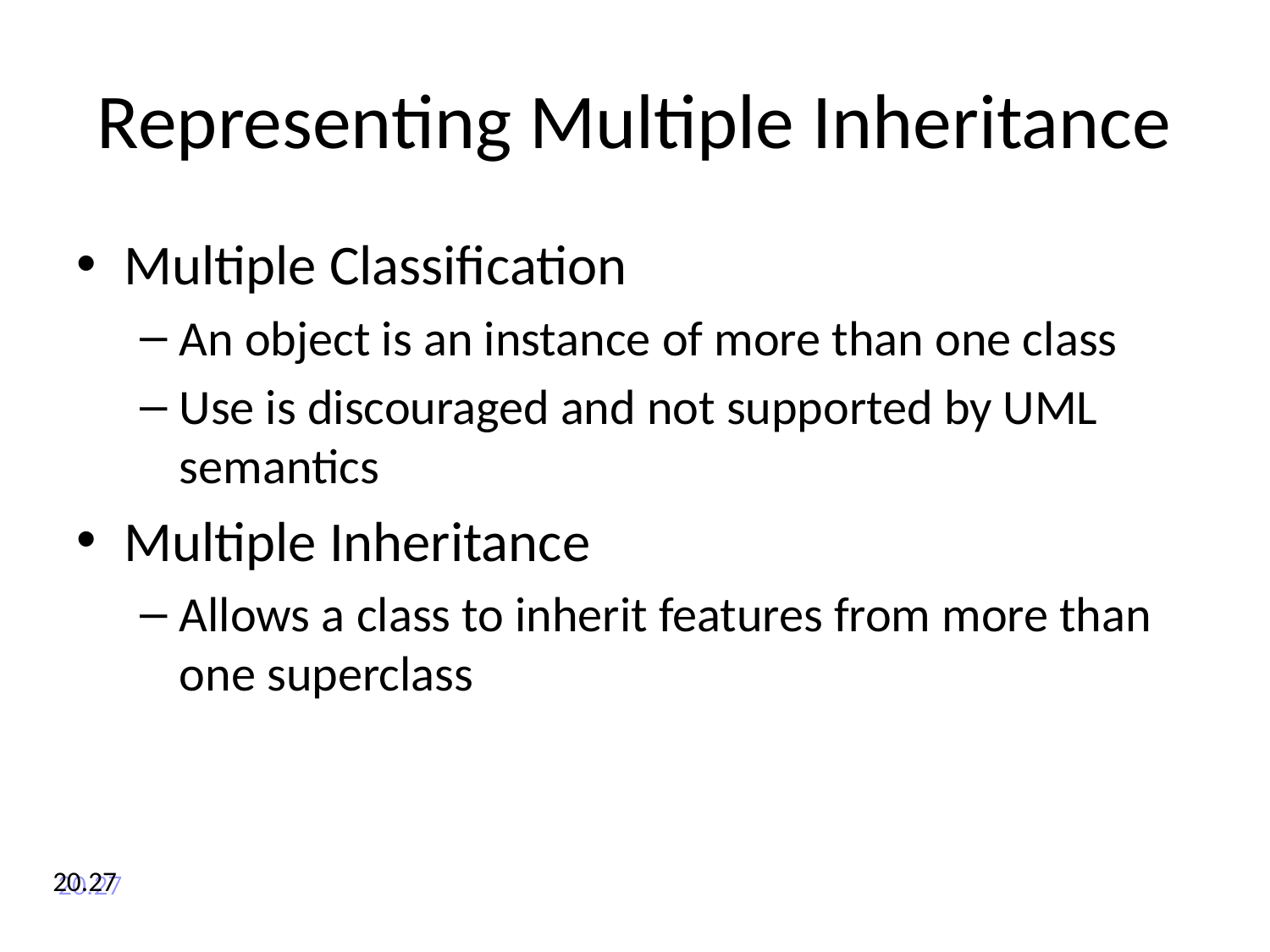

# Representing Multiple Inheritance
Multiple Classification
An object is an instance of more than one class
Use is discouraged and not supported by UML semantics
Multiple Inheritance
Allows a class to inherit features from more than one superclass
20.27